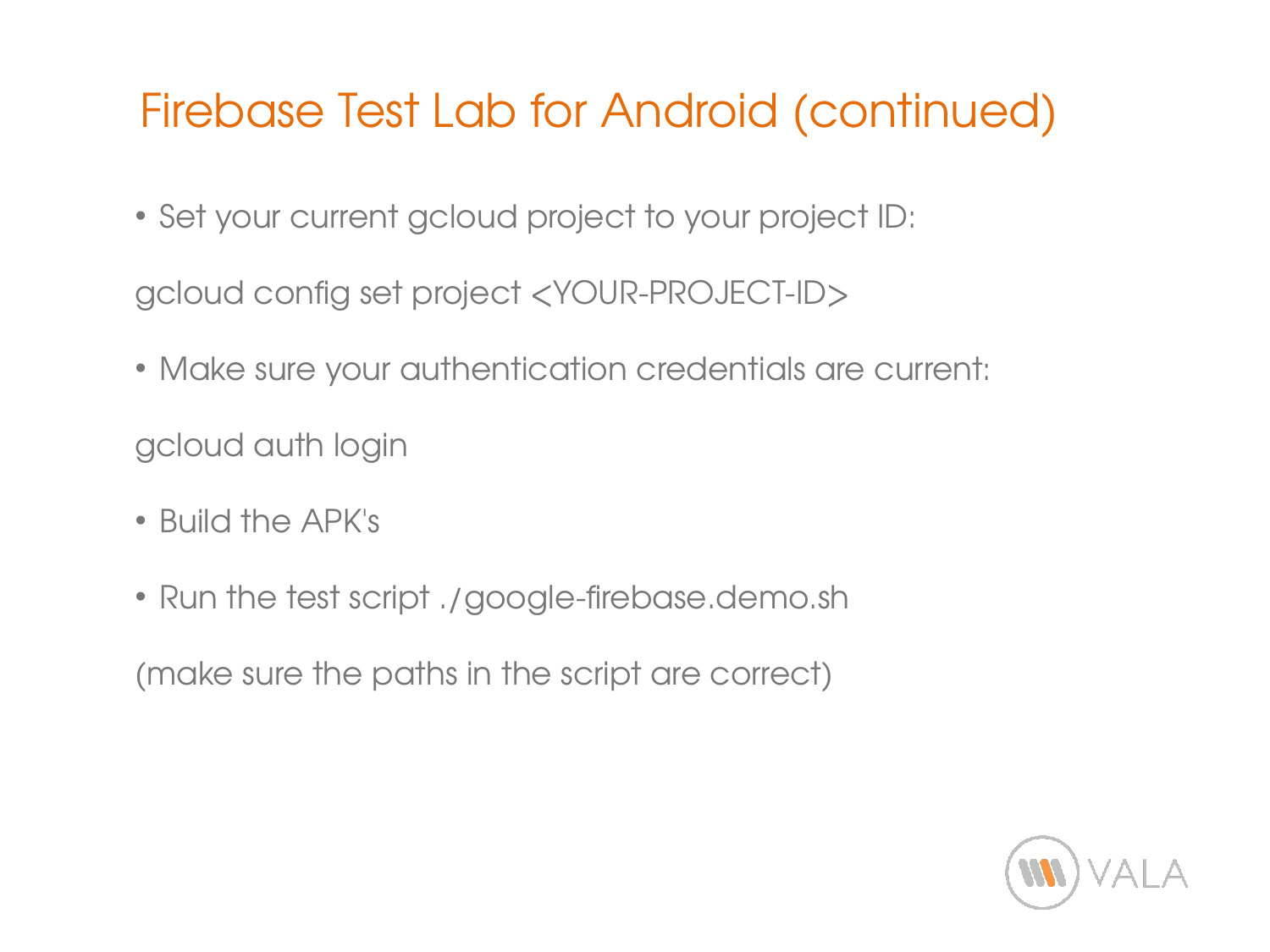

Firebase Test Lab for Android (continued)

Set your current gcloud project to your project ID:

gcloud config set project <YOUR-PROJECT-ID>

Make sure your authentication credentials are current:

gcloud auth login

Build the APK's

Run the test script ./google-firebase.demo.sh

(make sure the paths in the script are correct)